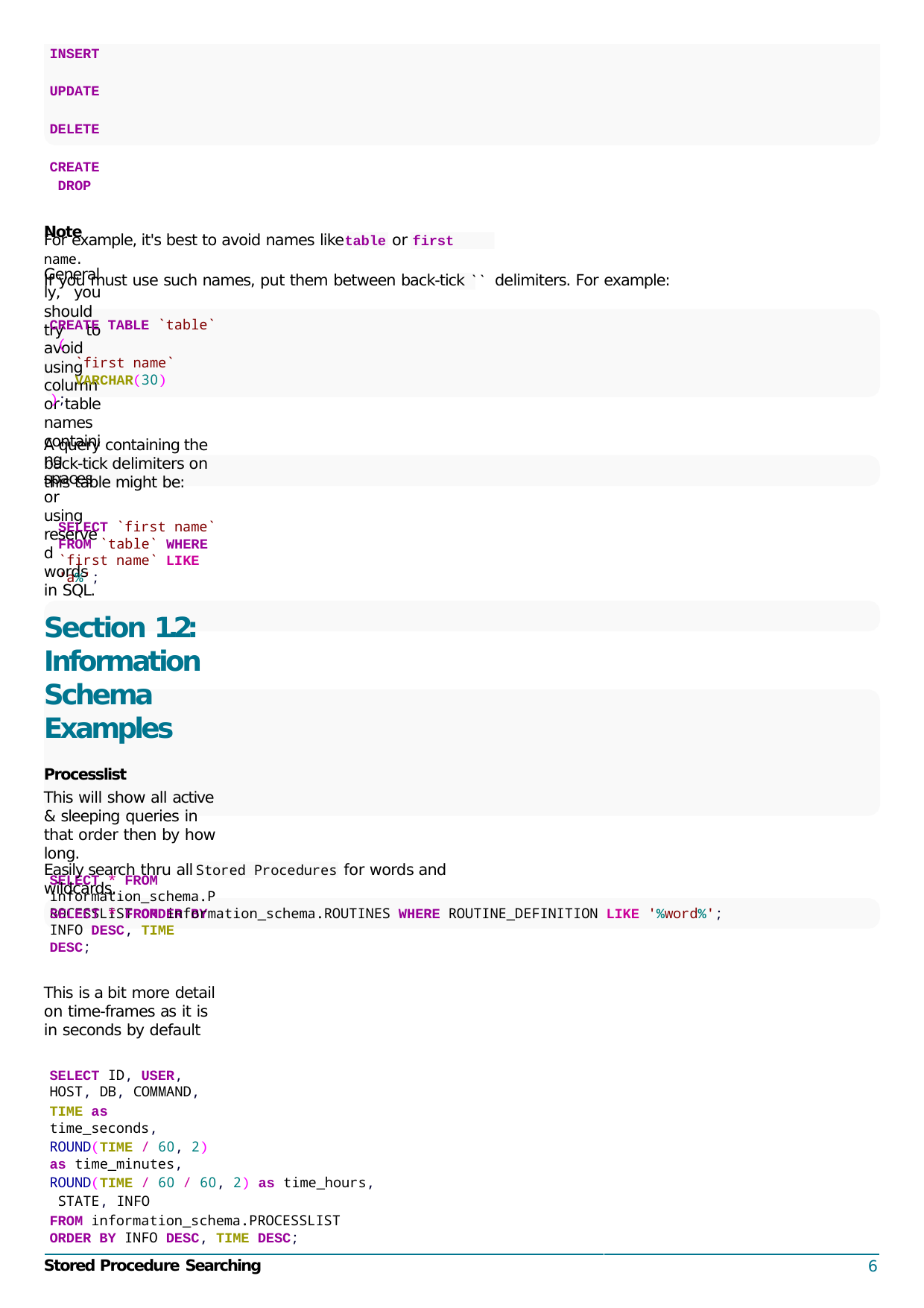

INSERT  UPDATE  DELETE  CREATE  DROP

Note

Generally, you should try to avoid using column or table names containing spaces or using reserved words in SQL.

For example, it's best to avoid names like	or first name.
table

If you must use such names, put them between back-tick `` delimiters. For example:

CREATE TABLE `table`  (
`first name` VARCHAR(30)
);

A query containing the back-tick delimiters on this table might be:

SELECT `first name` FROM `table` WHERE `first name` LIKE 'a%';

Section 1.2: Information Schema Examples
Processlist
This will show all active & sleeping queries in that order then by how long.
SELECT * FROM information_schema.PROCESSLIST ORDER BY INFO DESC, TIME DESC;

This is a bit more detail on time-frames as it is in seconds by default

SELECT ID, USER, HOST, DB, COMMAND,
TIME as time_seconds,
ROUND(TIME / 60, 2) as time_minutes,
ROUND(TIME / 60 / 60, 2) as time_hours,  STATE, INFO
FROM information_schema.PROCESSLIST ORDER BY INFO DESC, TIME DESC;
Stored Procedure Searching

Easily search thru all	for words and wildcards.
Stored Procedures

SELECT * FROM information_schema.ROUTINES WHERE ROUTINE_DEFINITION LIKE '%word%';

6